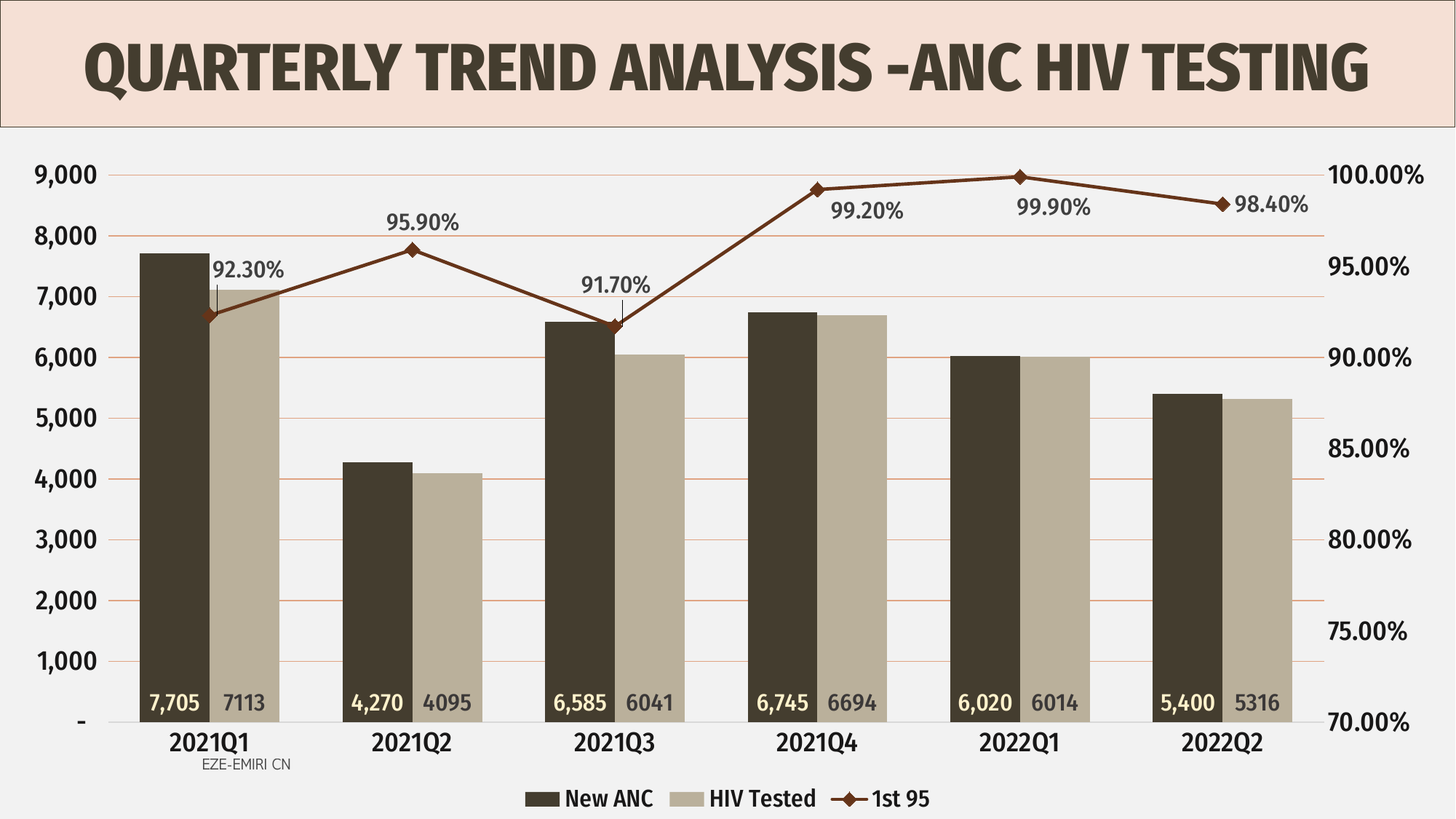

QUARTERLY TREND ANALYSIS -ANC HIV TESTING

### Chart

| Category | New ANC | HIV Tested | 1st 95 |
|---|---|---|---|
| 2021Q1 | 7705.0 | 7113.0 | 0.923 |
| 2021Q2 | 4270.0 | 4095.0 | 0.959 |
| 2021Q3 | 6585.0 | 6041.0 | 0.917 |
| 2021Q4 | 6745.0 | 6694.0 | 0.992 |
| 2022Q1 | 6020.0 | 6014.0 | 0.999 |
| 2022Q2 | 5400.0 | 5316.0 | 0.984 |
EZE-EMIRI CN